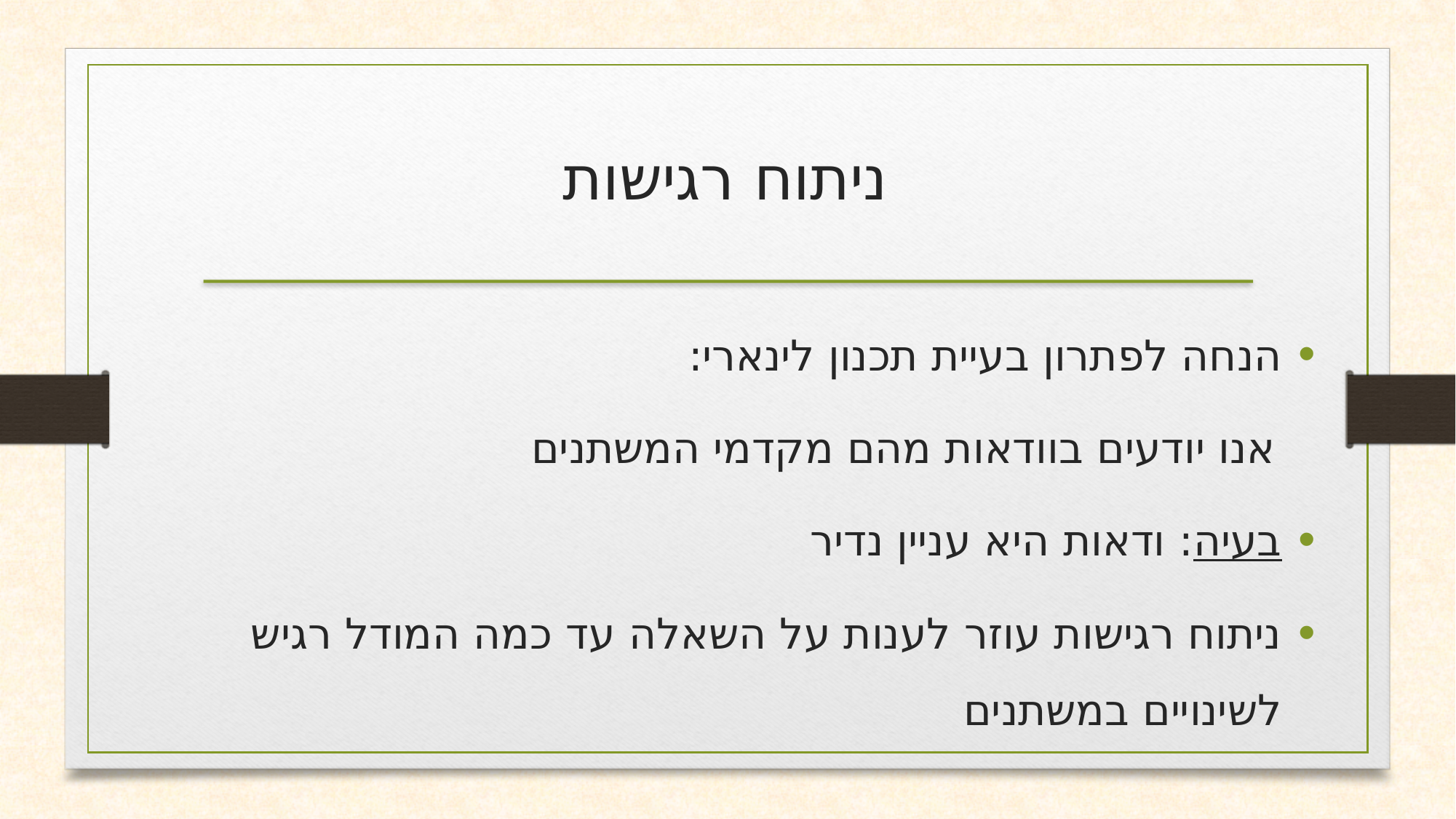

ניתוח רגישות
הנחה לפתרון בעיית תכנון לינארי:
   אנו יודעים בוודאות מהם מקדמי המשתנים
בעיה: ודאות היא עניין נדיר
ניתוח רגישות עוזר לענות על השאלה עד כמה המודל רגיש לשינויים במשתנים